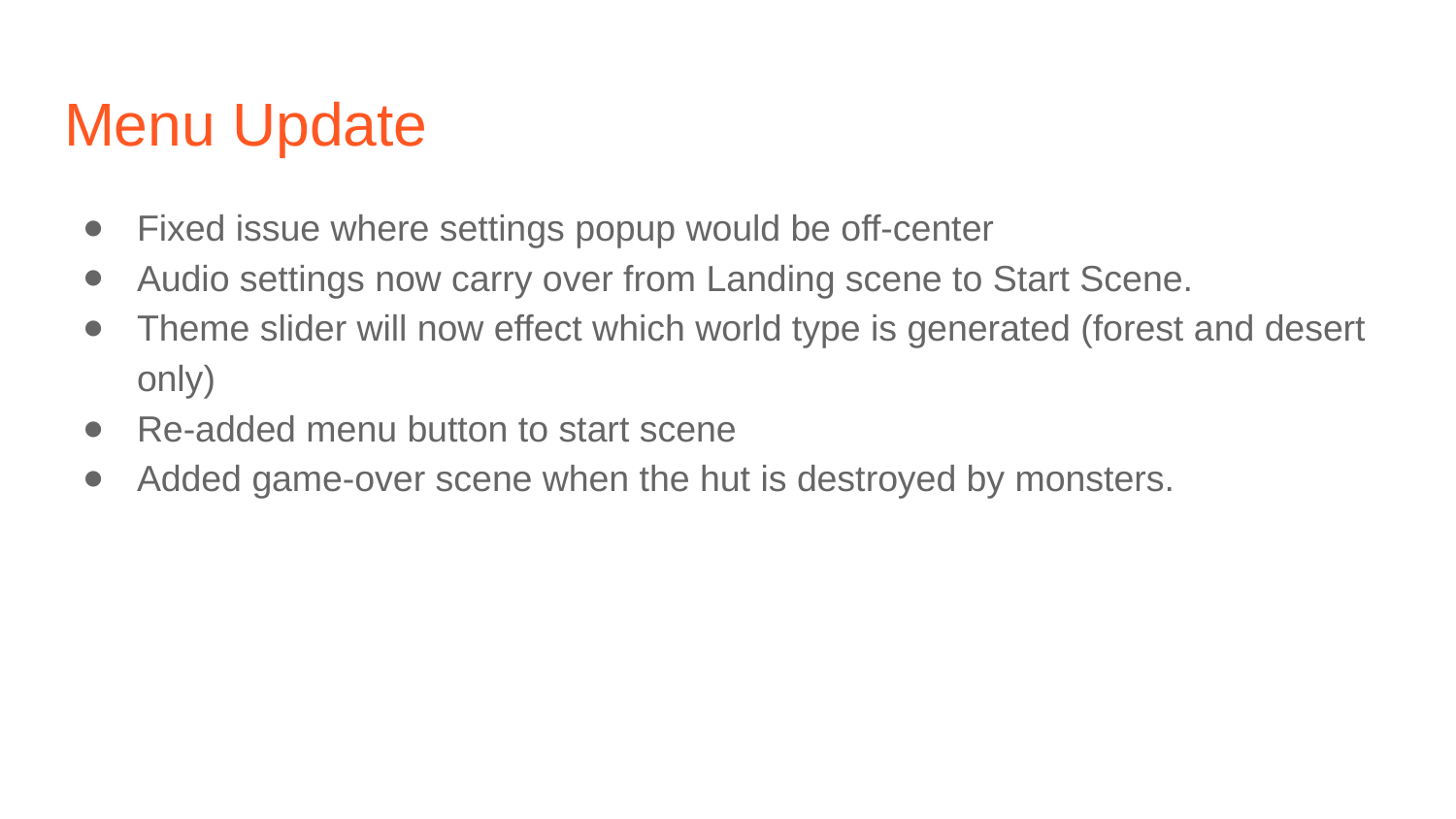

# Menu Update
Fixed issue where settings popup would be off-center
Audio settings now carry over from Landing scene to Start Scene.
Theme slider will now effect which world type is generated (forest and desert only)
Re-added menu button to start scene
Added game-over scene when the hut is destroyed by monsters.